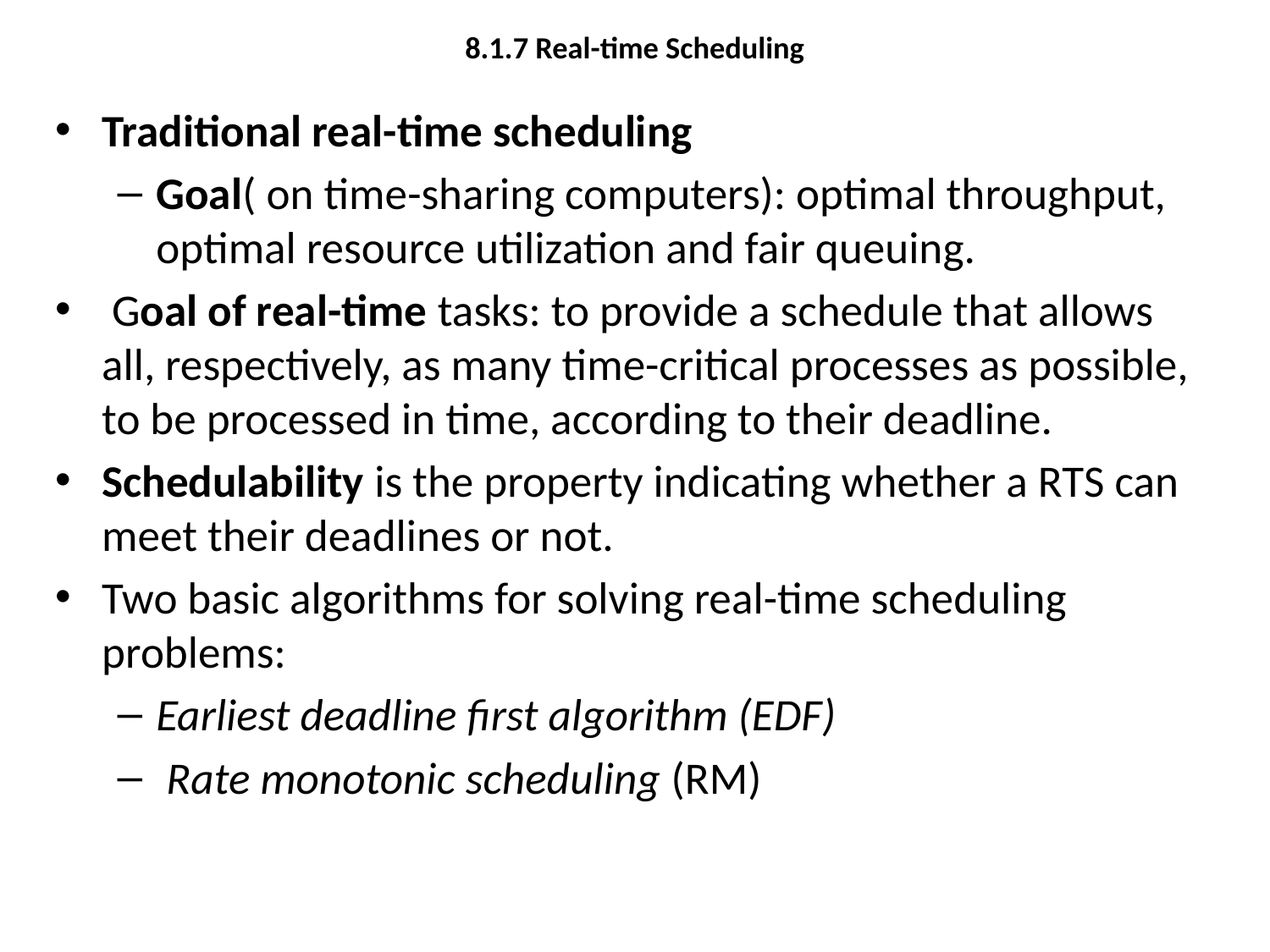

# 8.1.7 Real-time Scheduling
Traditional real-time scheduling
Goal( on time-sharing computers): optimal throughput, optimal resource utilization and fair queuing.
 Goal of real-time tasks: to provide a schedule that allows all, respectively, as many time-critical processes as possible, to be processed in time, according to their deadline.
Schedulability is the property indicating whether a RTS can meet their deadlines or not.
Two basic algorithms for solving real-time scheduling problems:
Earliest deadline first algorithm (EDF)
 Rate monotonic scheduling (RM)